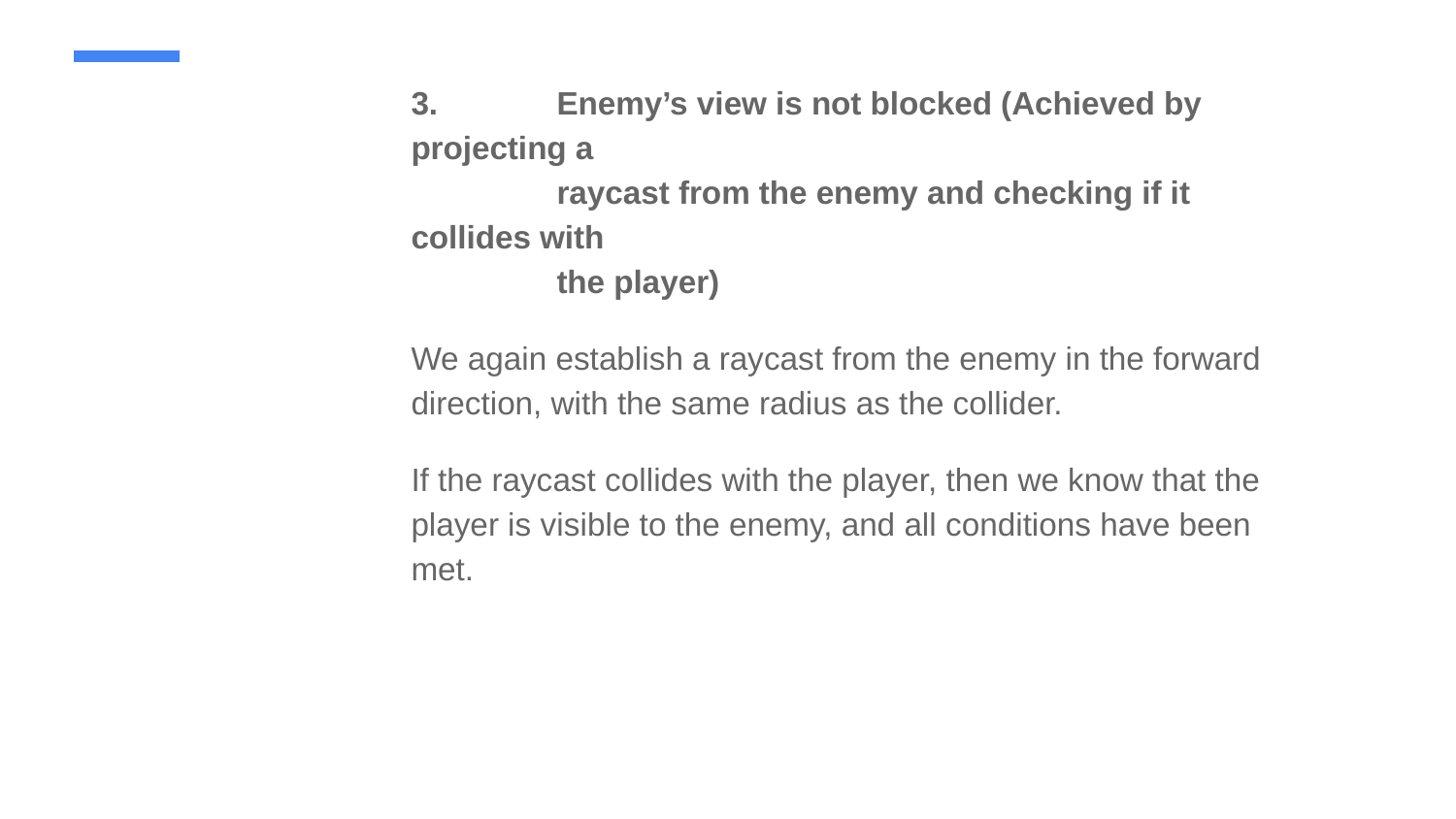

3.	Enemy’s view is not blocked (Achieved by projecting a
	raycast from the enemy and checking if it collides with
	the player)
We again establish a raycast from the enemy in the forward direction, with the same radius as the collider.
If the raycast collides with the player, then we know that the player is visible to the enemy, and all conditions have been met.